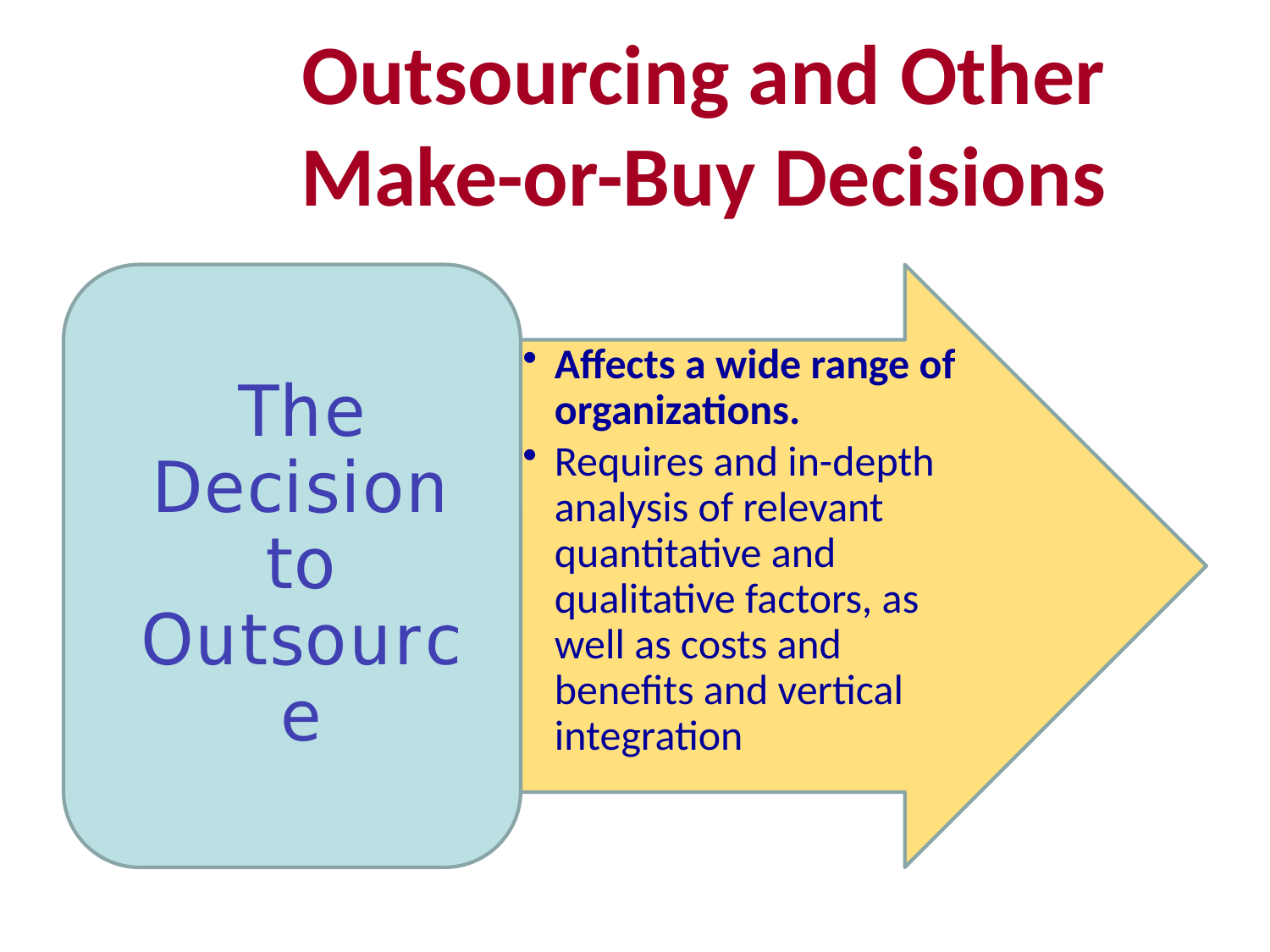

# Outsourcing and Other Make-or-Buy Decisions
Affects a wide range of organizations.
Requires and in-depth analysis of relevant quantitative and qualitative factors, as well as costs and benefits and vertical integration
The Decision to Outsource